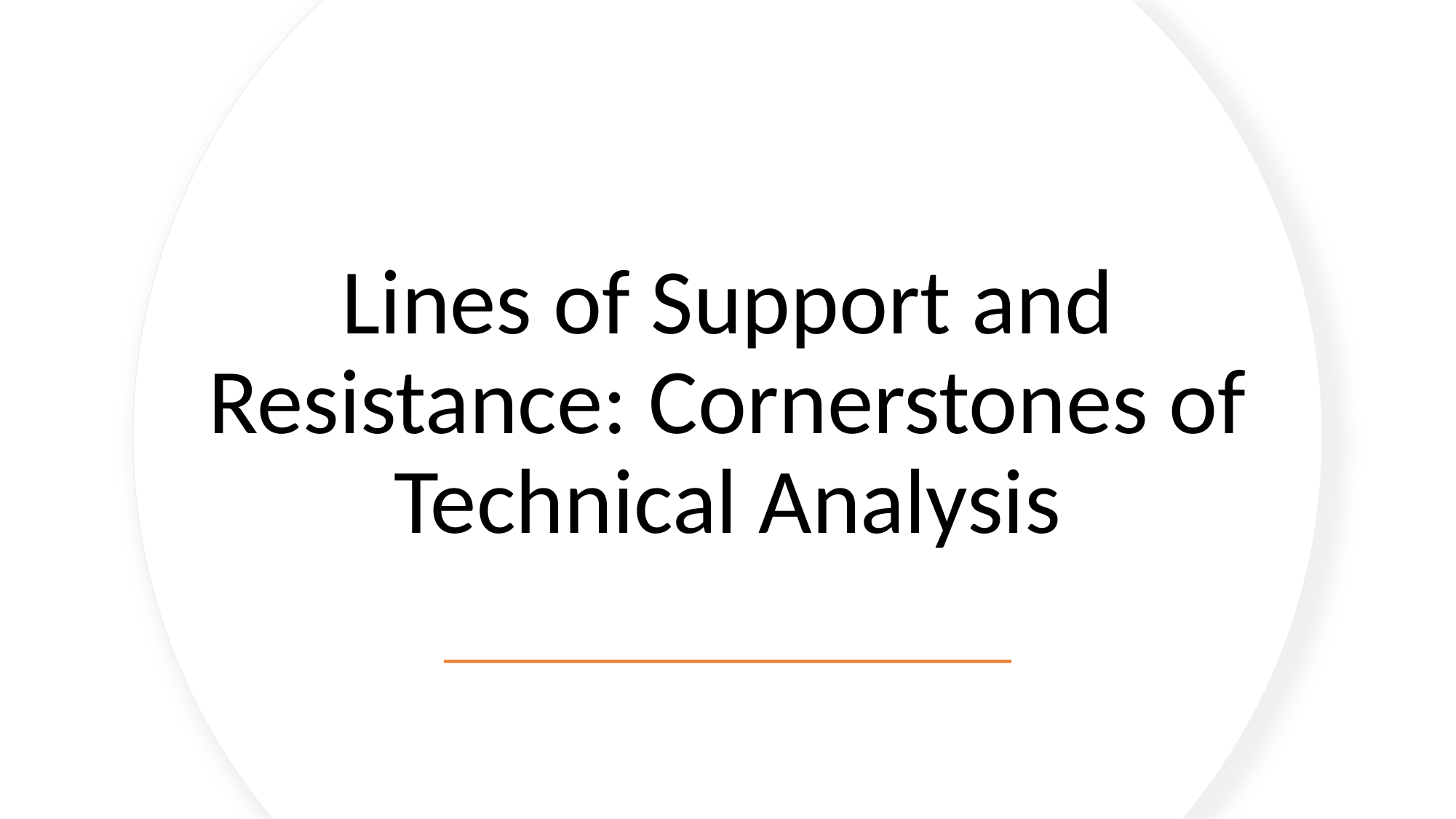

# Lines of Support and Resistance: Cornerstones of Technical Analysis